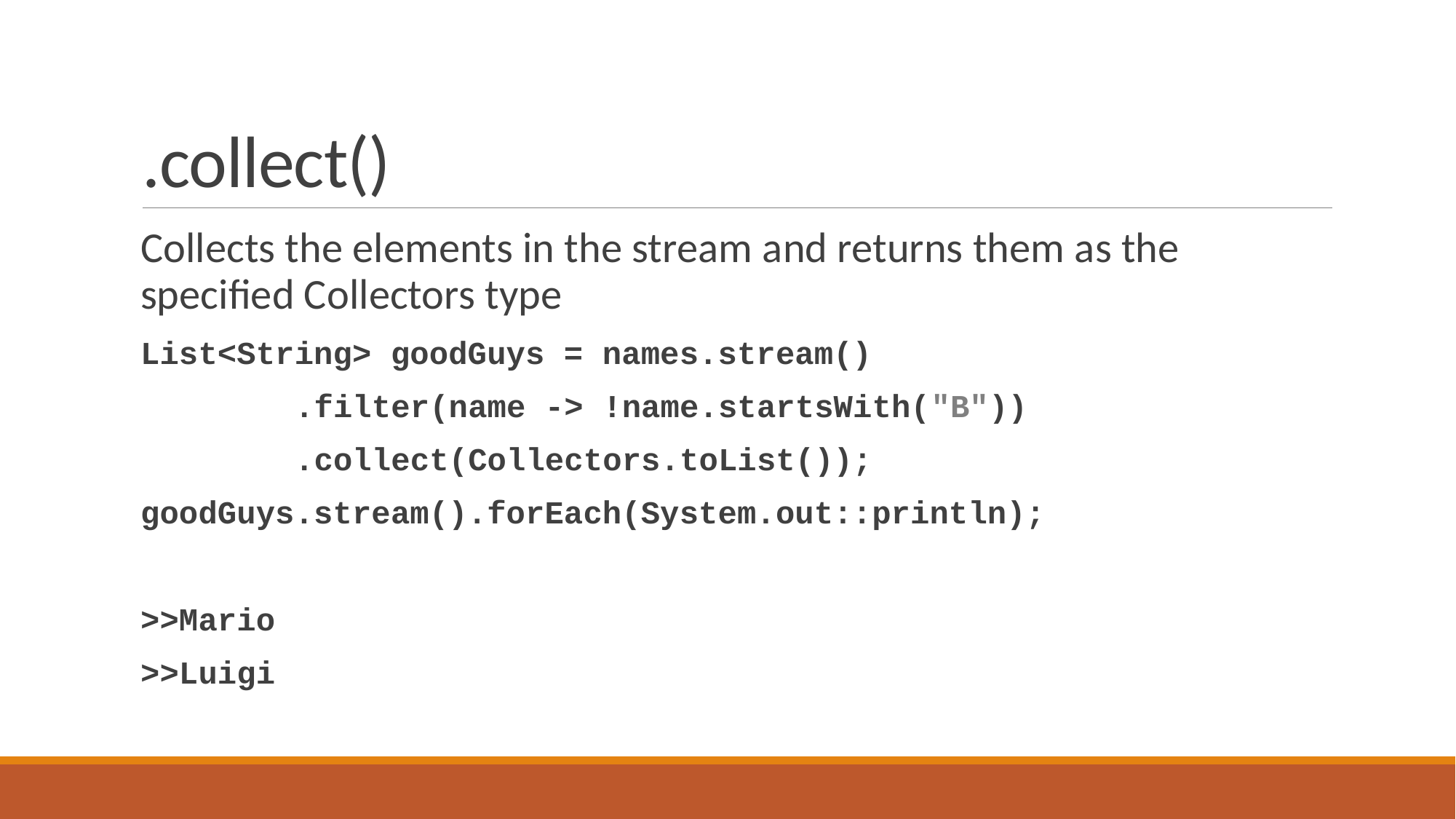

# .collect()
Collects the elements in the stream and returns them as the specified Collectors type
List<String> goodGuys = names.stream()
        .filter(name -> !name.startsWith("B"))
        .collect(Collectors.toList());
goodGuys.stream().forEach(System.out::println);

>>Mario
>>Luigi